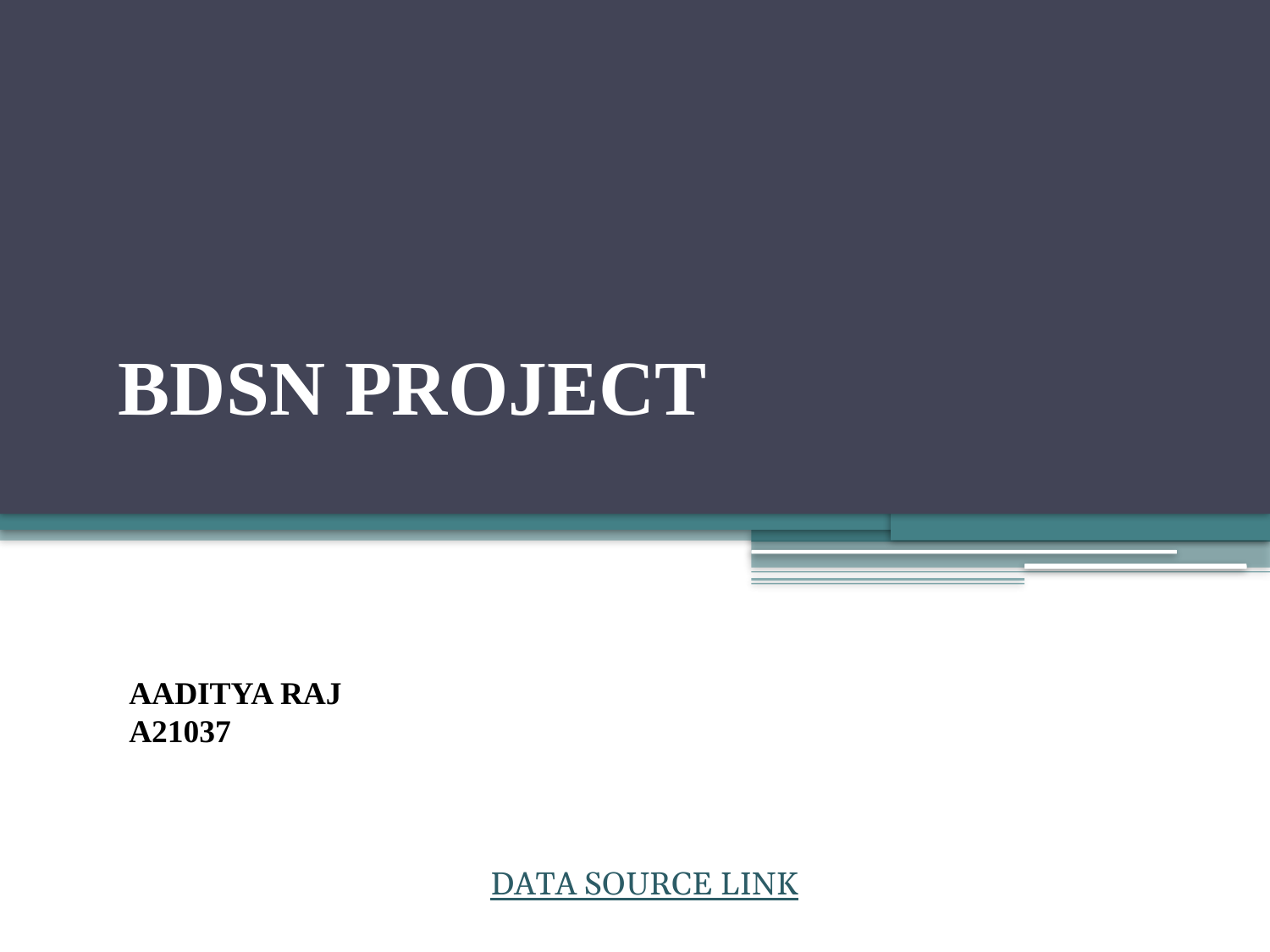

# BDSN PROJECT
AADITYA RAJ
A21037
DATA SOURCE LINK